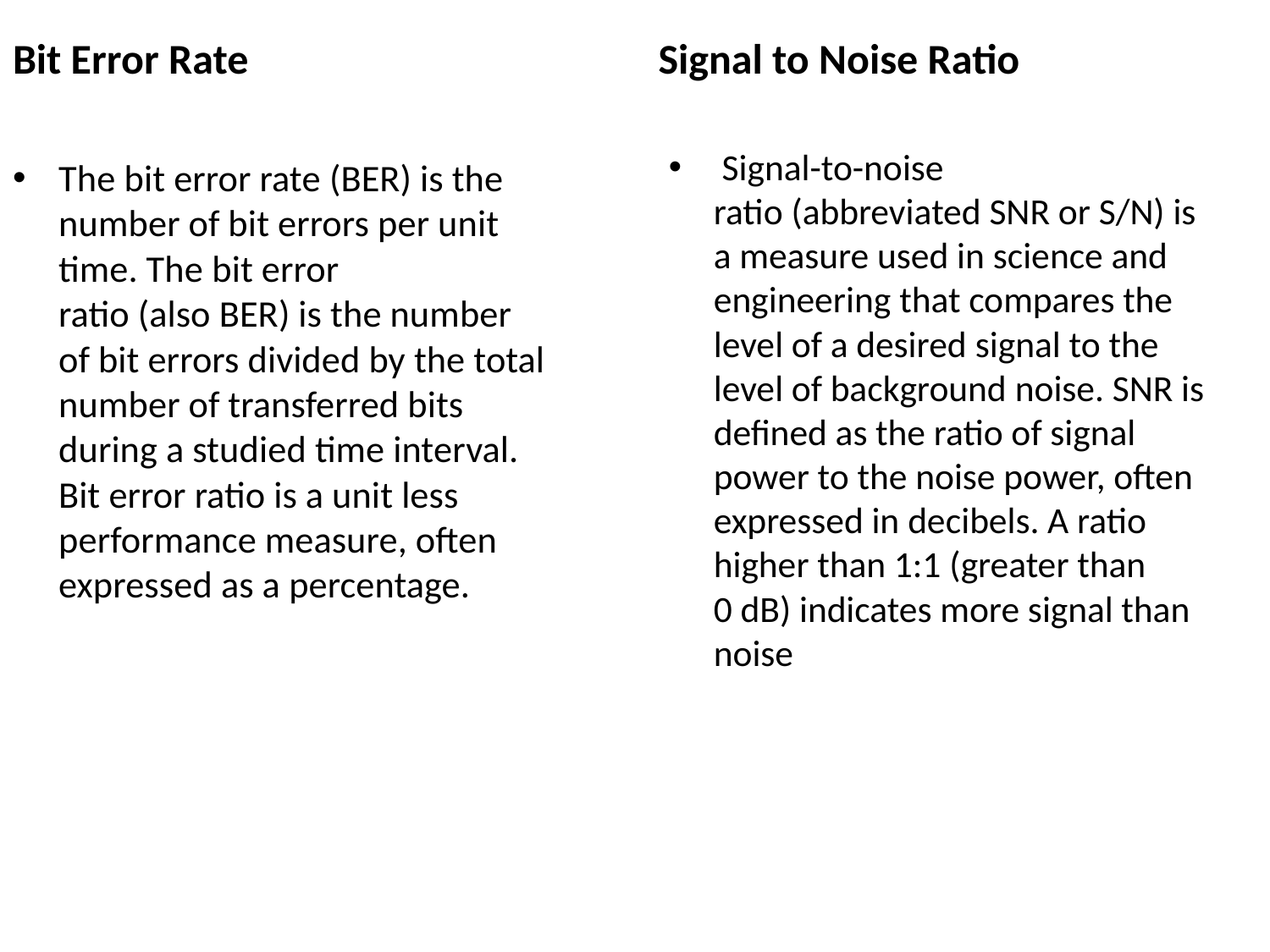

Bit Error Rate
Signal to Noise Ratio

The bit error rate (BER) is the number of bit errors per unit time. The bit error ratio (also BER) is the number of bit errors divided by the total number of transferred bits during a studied time interval. Bit error ratio is a unit less performance measure, often expressed as a percentage.
 Signal-to-noise ratio (abbreviated SNR or S/N) is a measure used in science and engineering that compares the level of a desired signal to the level of background noise. SNR is defined as the ratio of signal power to the noise power, often expressed in decibels. A ratio higher than 1:1 (greater than 0 dB) indicates more signal than noise